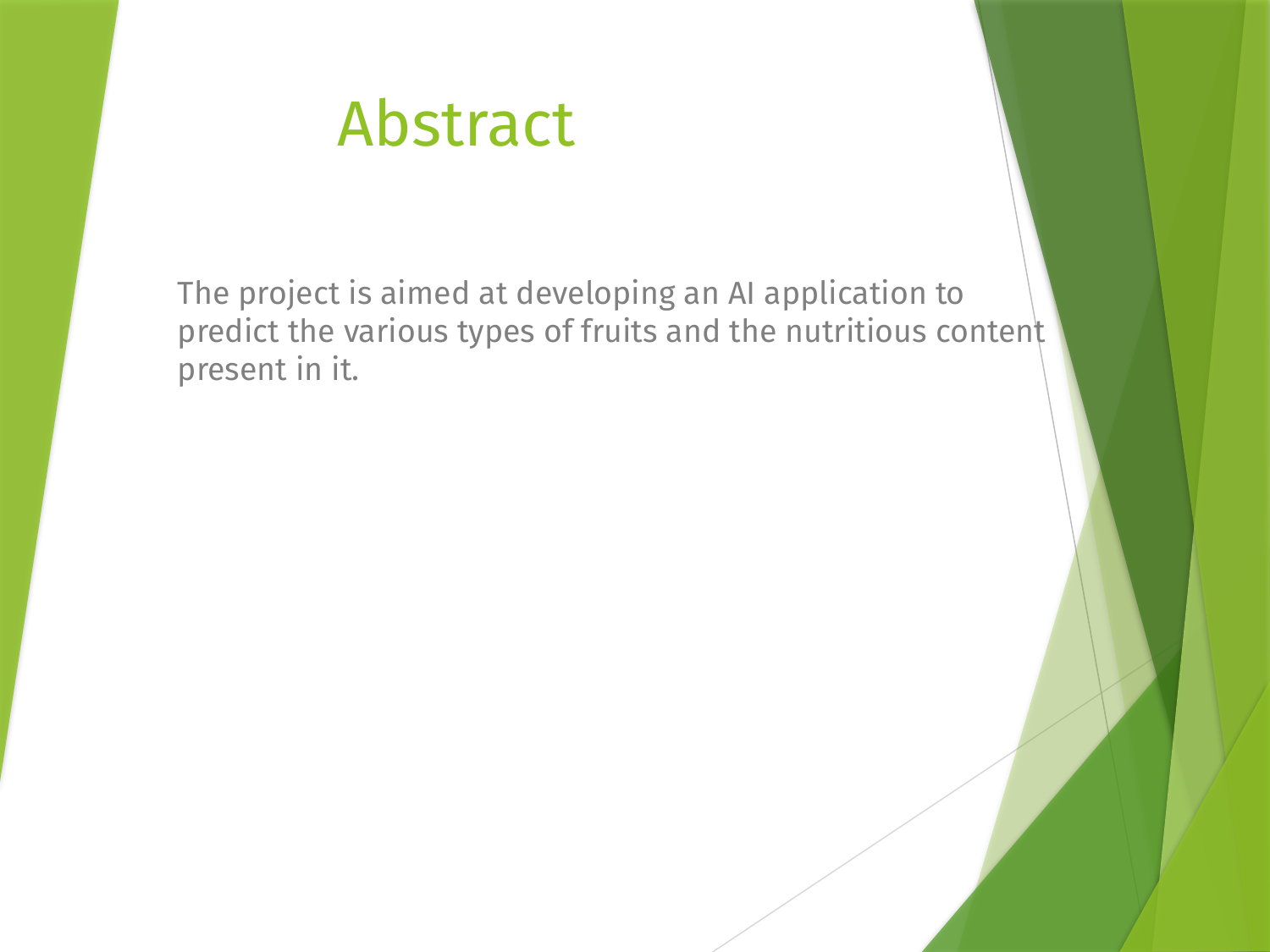

# Abstract
The project is aimed at developing an AI application to predict the various types of fruits and the nutritious content present in it.